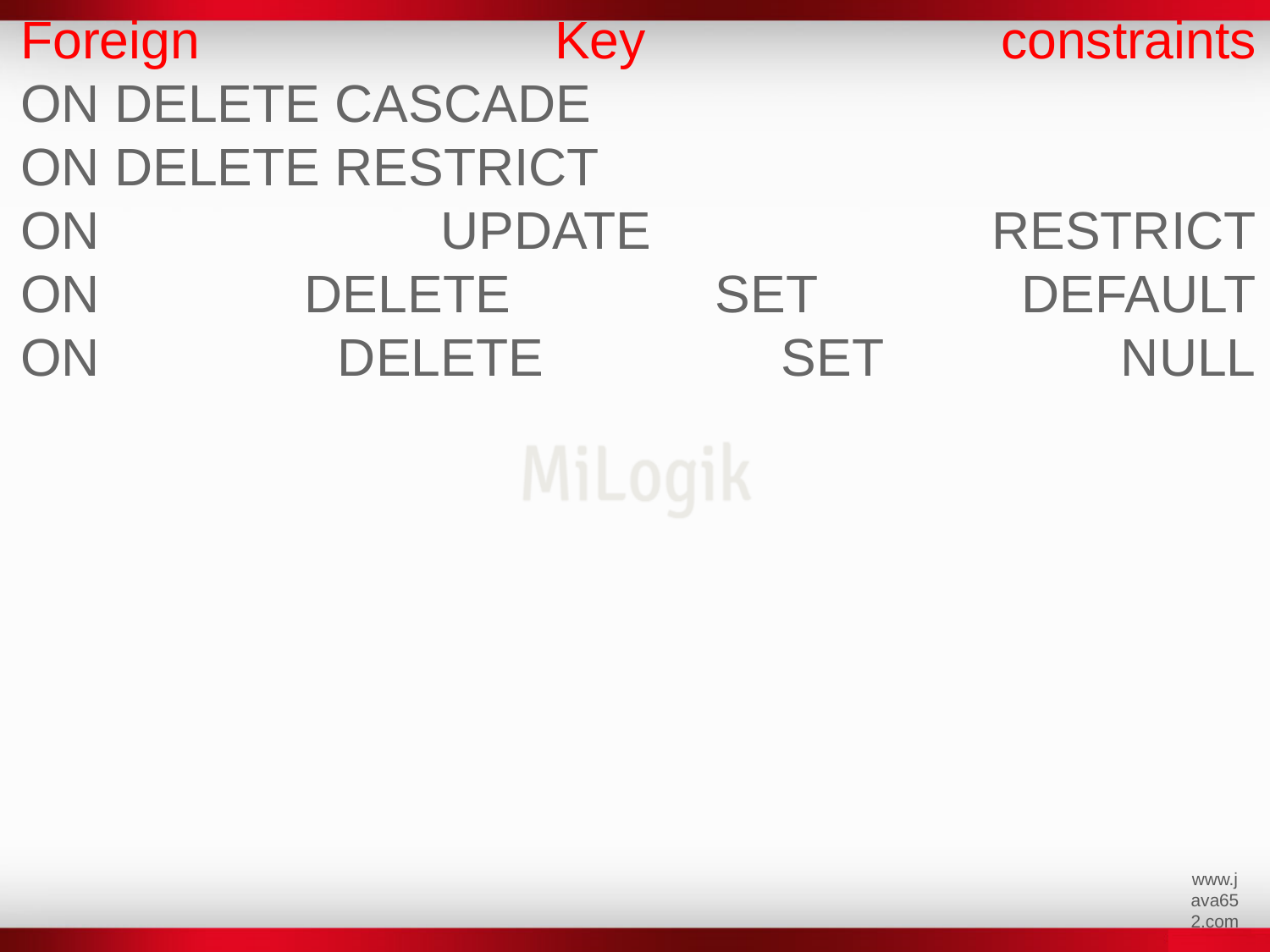

# Foreign Key constraints ON DELETE CASCADE
ON DELETE RESTRICT
ON UPDATE RESTRICT
ON DELETE SET DEFAULT
ON DELETE SET NULL
www.java652.com